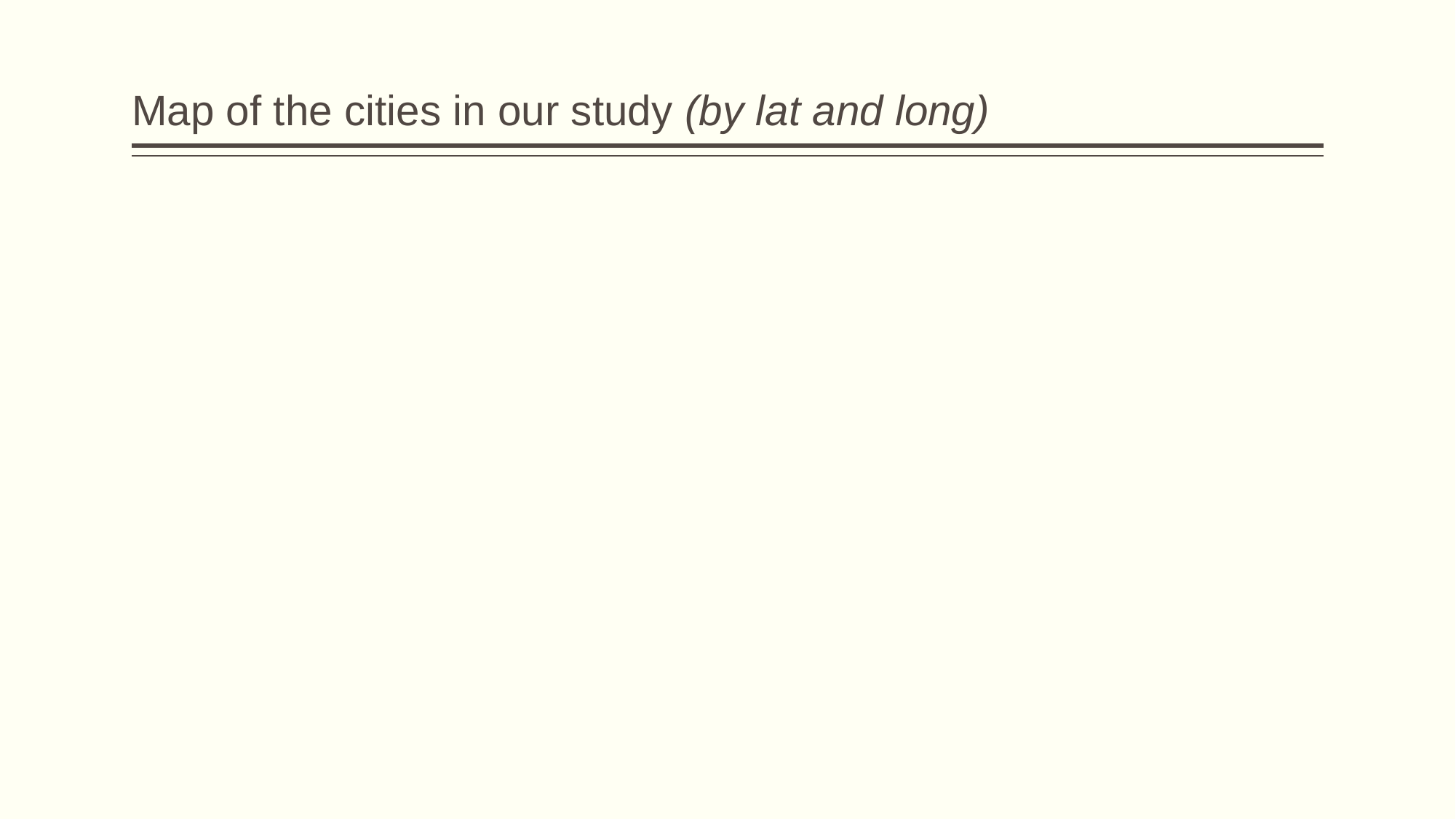

# Map of the cities in our study (by lat and long)